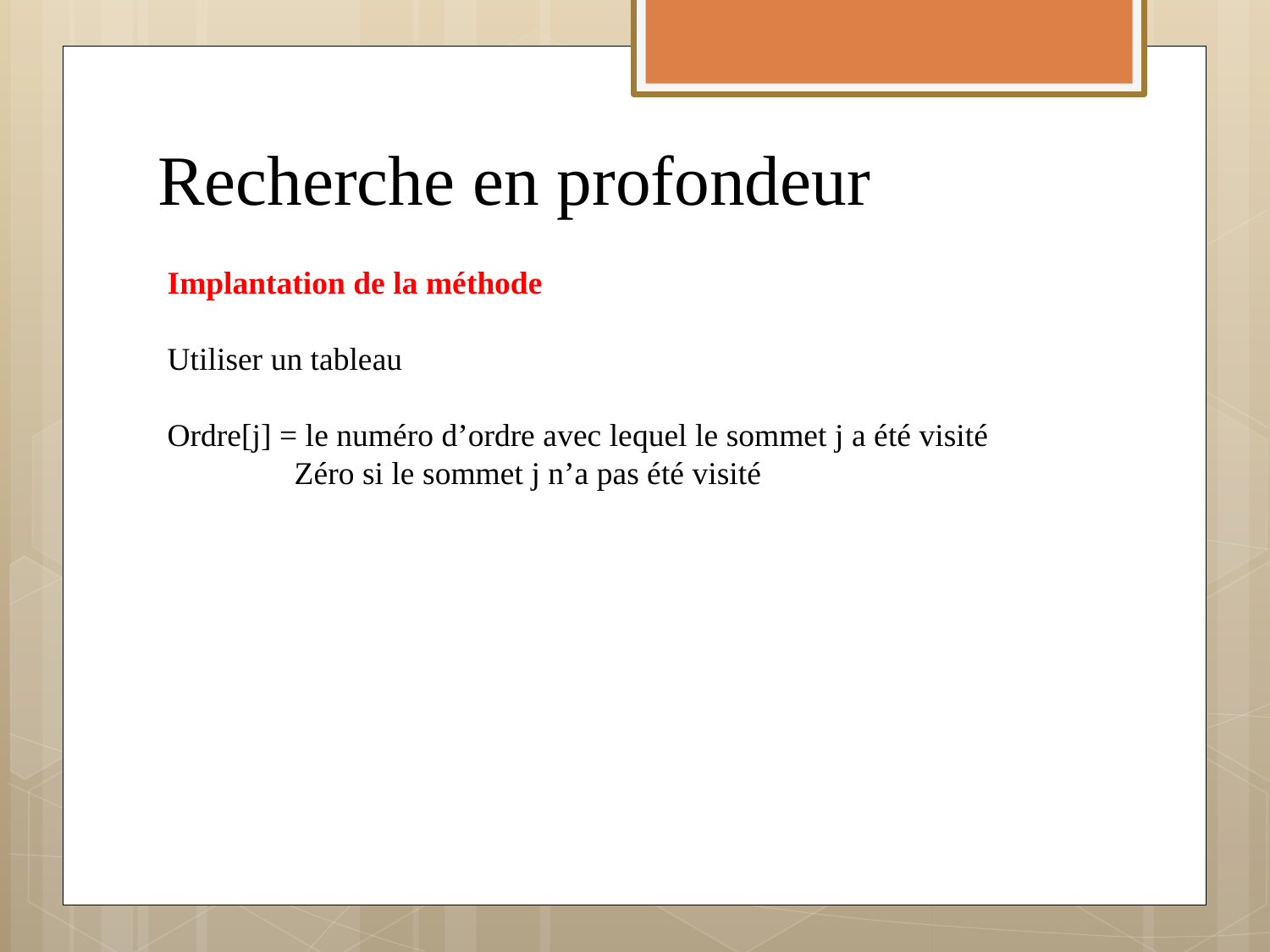

# Recherche en profondeur
Implantation de la méthode

Utiliser un tableau

Ordre[j] = le numéro d’ordre avec lequel le sommet j a été visité
	Zéro si le sommet j n’a pas été visité